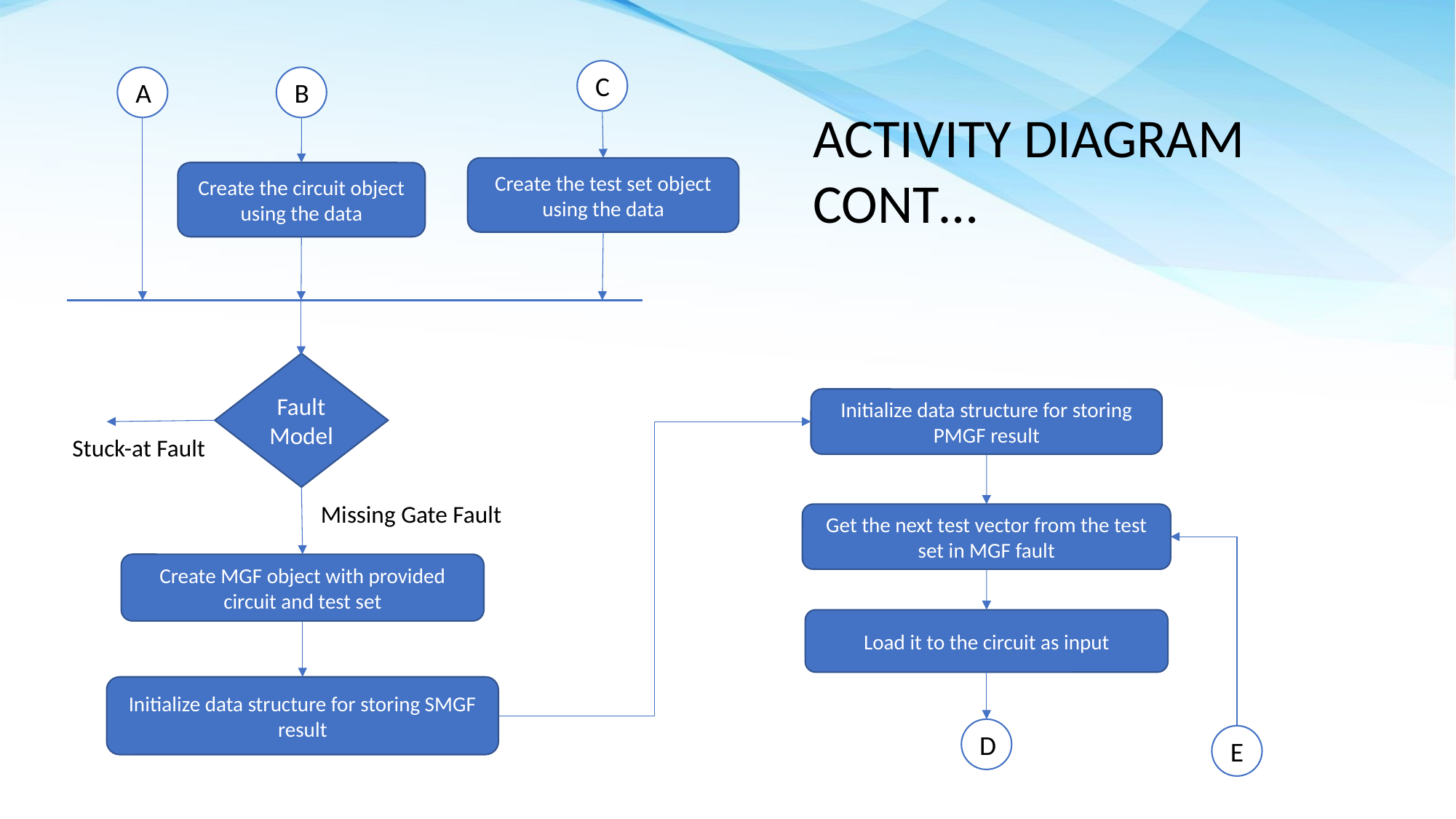

C
A
B
ACTIVITY DIAGRAM CONT…
Create the test set object using the data
Create the circuit object using the data
Fault Model
Initialize data structure for storing PMGF result
Stuck-at Fault
Missing Gate Fault
Get the next test vector from the test set in MGF fault
Create MGF object with provided circuit and test set
Load it to the circuit as input
Initialize data structure for storing SMGF result
D
E